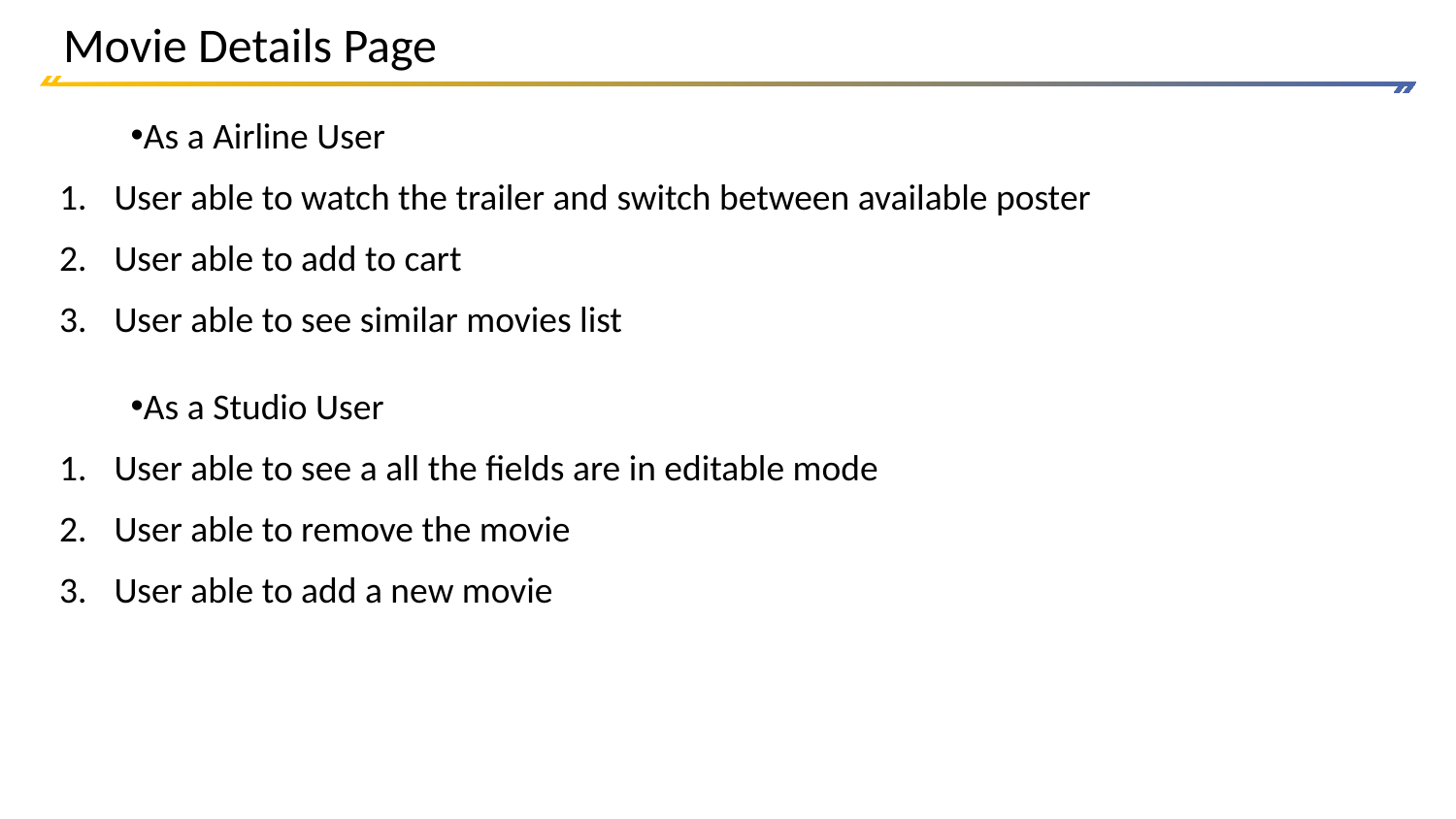

# Movie Details Page
As a Airline User
User able to watch the trailer and switch between available poster
User able to add to cart
User able to see similar movies list
As a Studio User
User able to see a all the fields are in editable mode
User able to remove the movie
User able to add a new movie